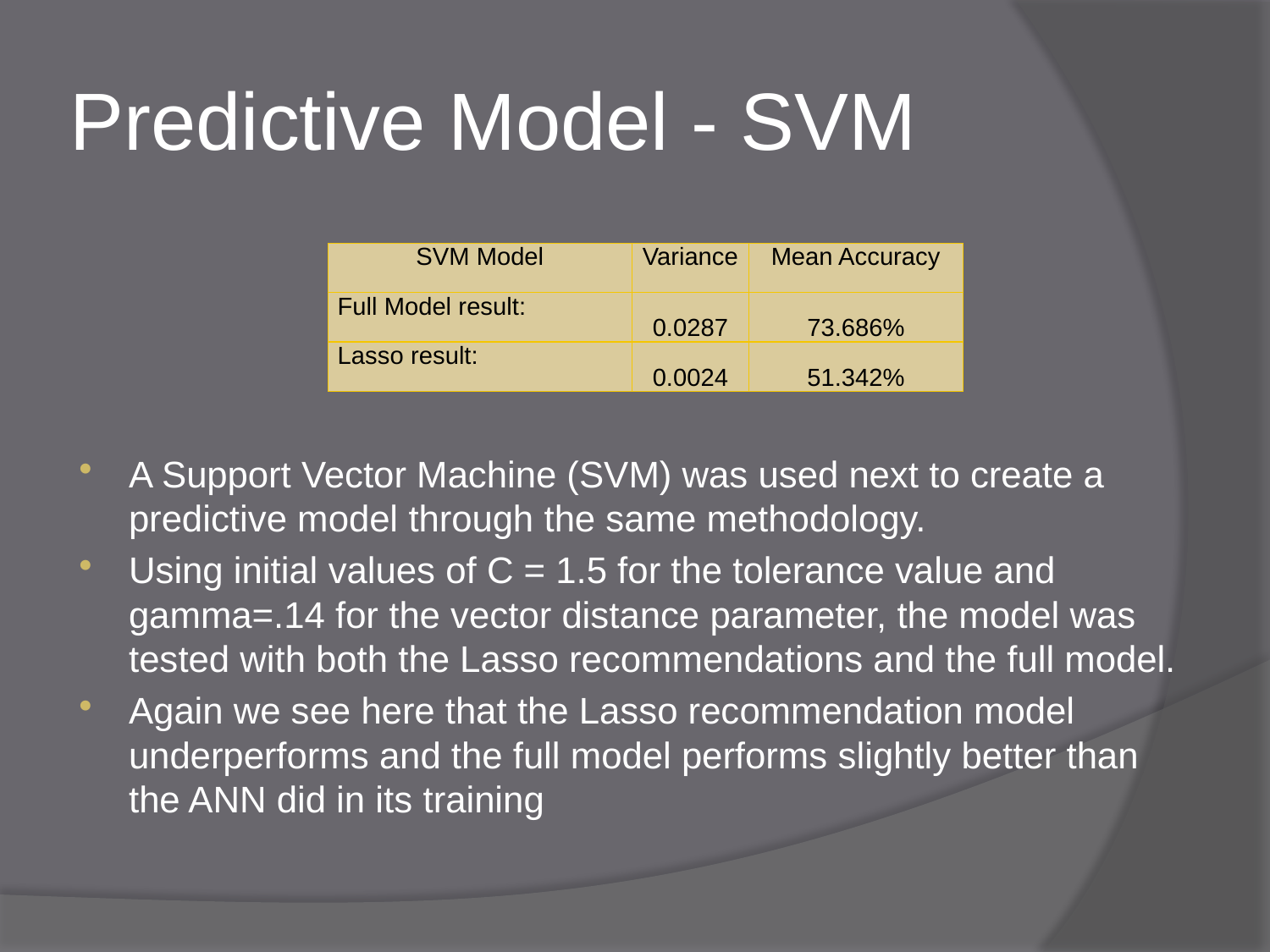

# Predictive Model - SVM
| SVM Model | Variance | Mean Accuracy |
| --- | --- | --- |
| Full Model result: | 0.0287 | 73.686% |
| Lasso result: | 0.0024 | 51.342% |
A Support Vector Machine (SVM) was used next to create a predictive model through the same methodology.
Using initial values of C = 1.5 for the tolerance value and gamma=.14 for the vector distance parameter, the model was tested with both the Lasso recommendations and the full model.
Again we see here that the Lasso recommendation model underperforms and the full model performs slightly better than the ANN did in its training